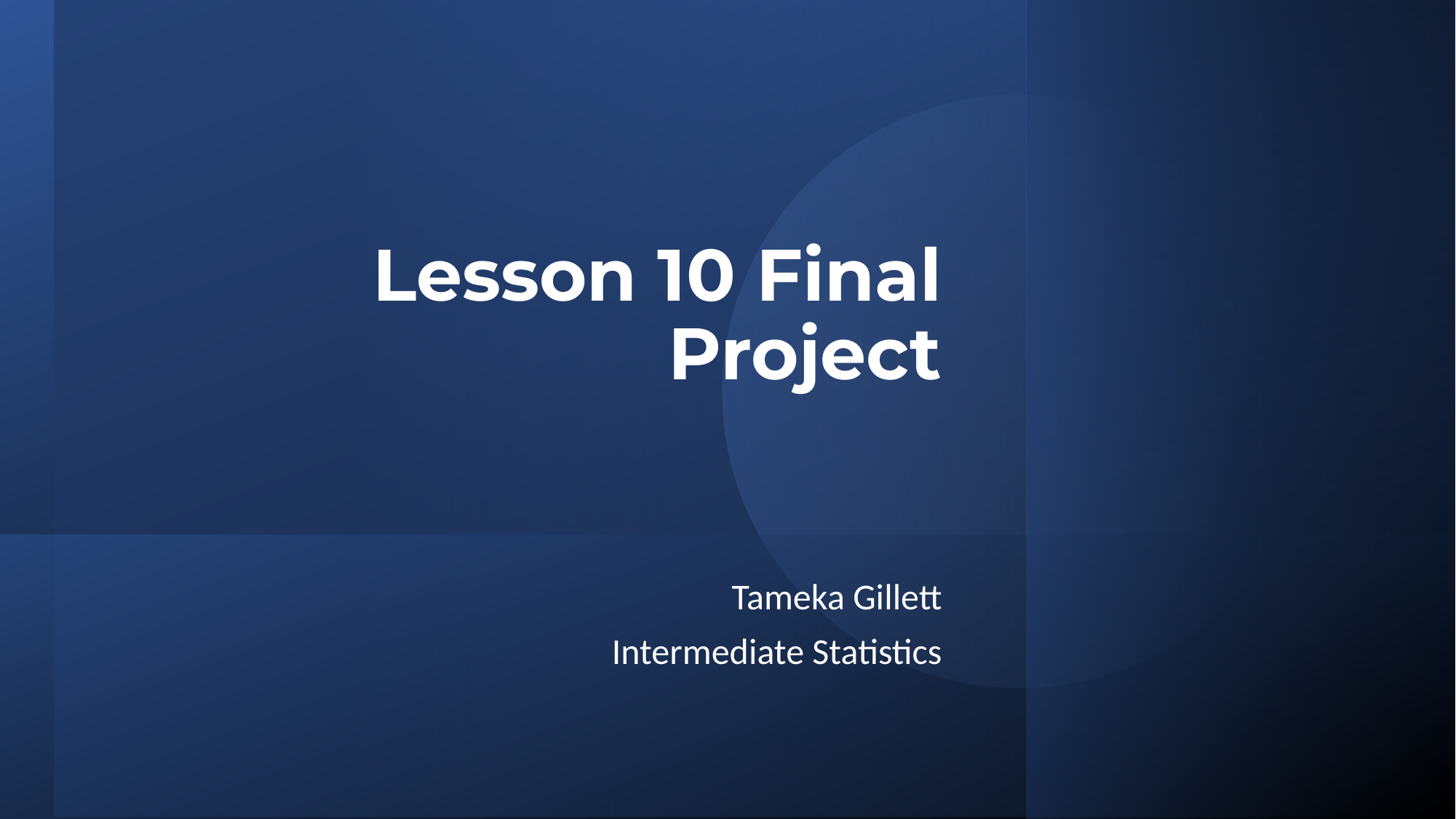

# Lesson 10 Final Project

Tameka Gillett
Intermediate Statistics